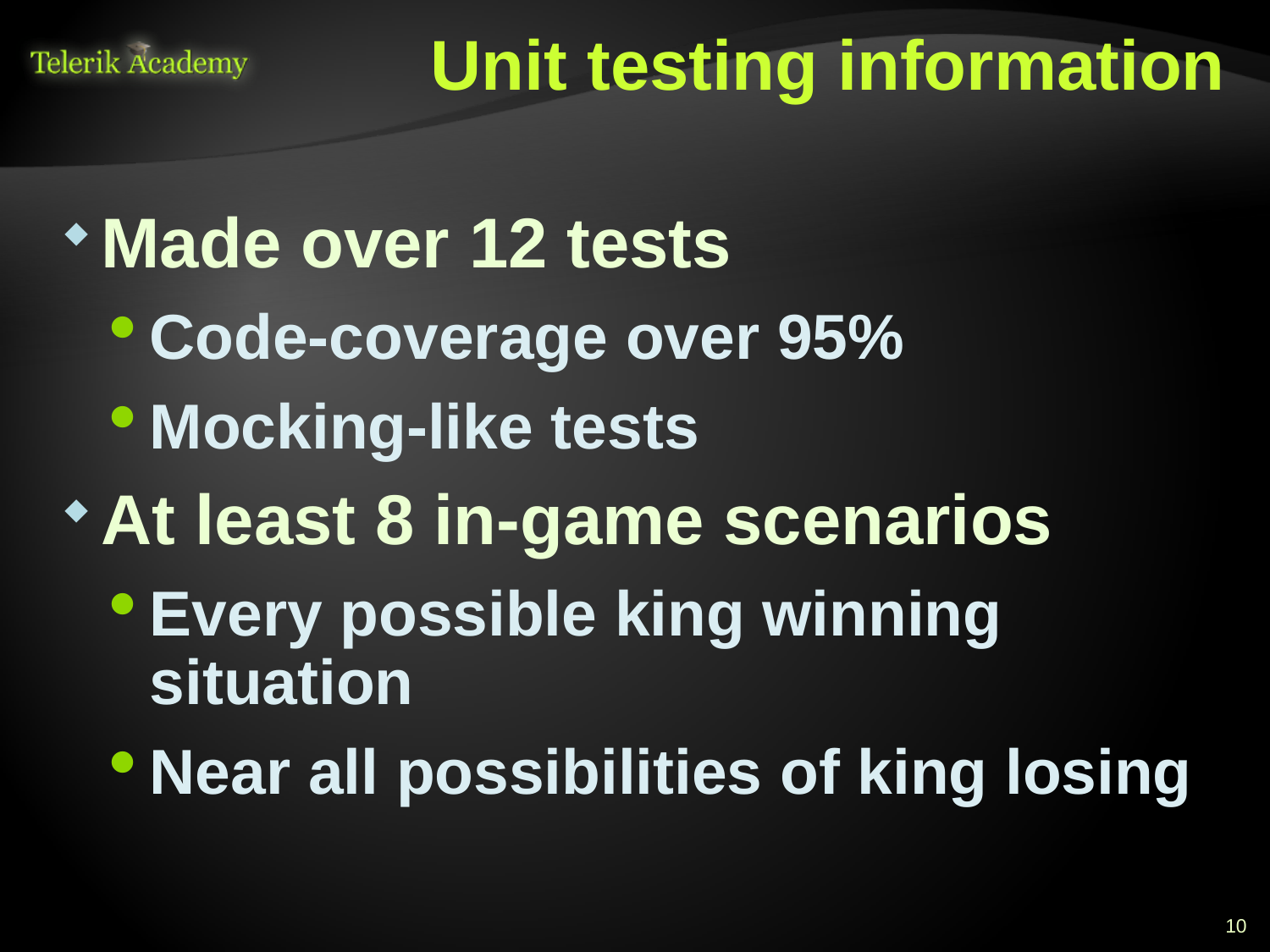

# Unit testing information
Made over 12 tests
Code-coverage over 95%
Mocking-like tests
At least 8 in-game scenarios
Every possible king winning situation
Near all possibilities of king losing
10